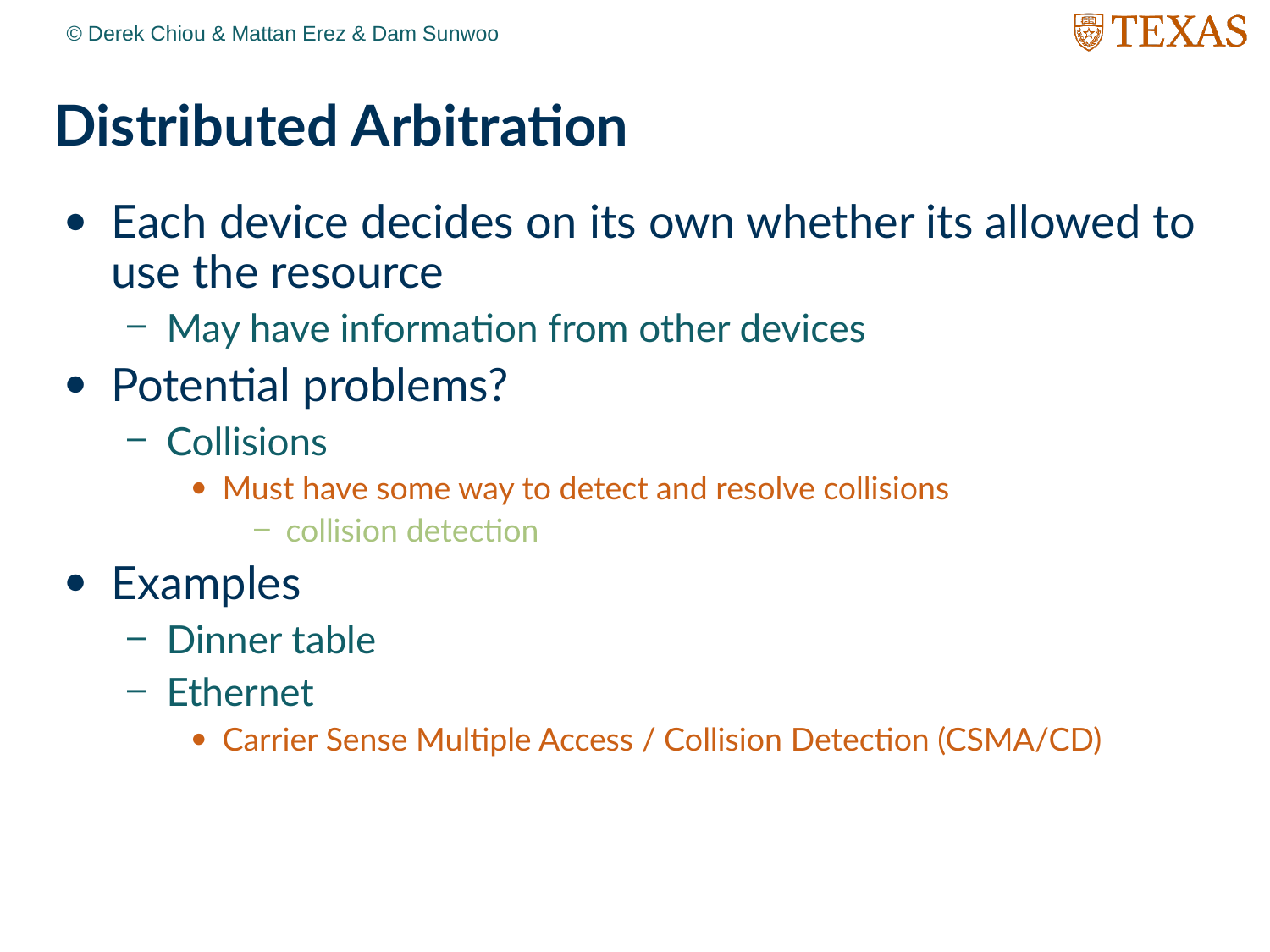

© Derek Chiou & Mattan Erez & Dam Sunwoo
# Distributed Arbitration
Each device decides on its own whether its allowed to use the resource
May have information from other devices
Potential problems?
Collisions
Must have some way to detect and resolve collisions
collision detection
Examples
Dinner table
Ethernet
Carrier Sense Multiple Access / Collision Detection (CSMA/CD)